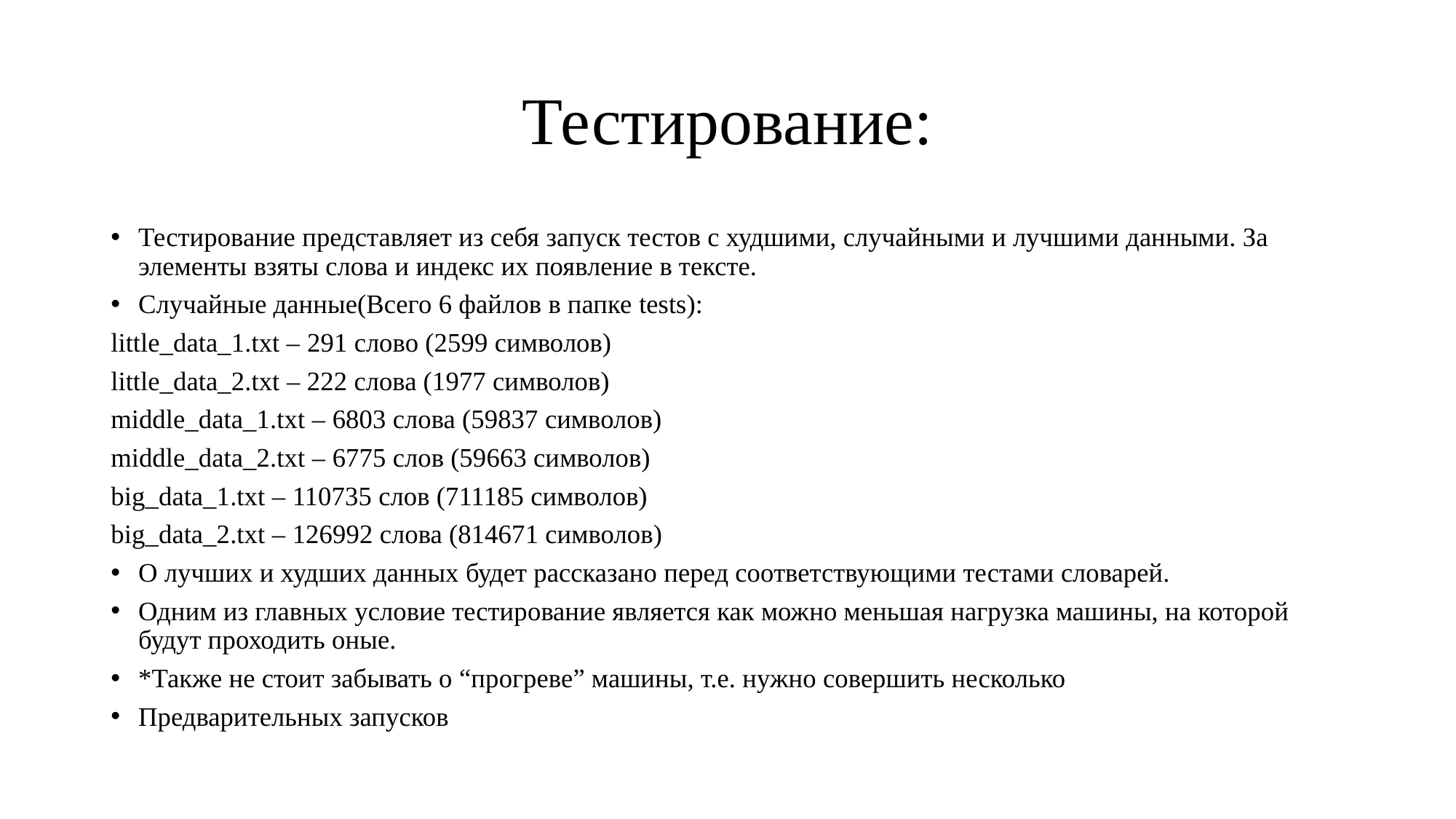

# Тестирование:
Тестирование представляет из себя запуск тестов с худшими, случайными и лучшими данными. За элементы взяты слова и индекс их появление в тексте.
Случайные данные(Всего 6 файлов в папке tests):
little_data_1.txt – 291 слово (2599 символов)
little_data_2.txt – 222 слова (1977 символов)
middle_data_1.txt – 6803 слова (59837 символов)
middle_data_2.txt – 6775 слов (59663 символов)
big_data_1.txt – 110735 слов (711185 символов)
big_data_2.txt – 126992 слова (814671 символов)
О лучших и худших данных будет рассказано перед соответствующими тестами словарей.
Одним из главных условие тестирование является как можно меньшая нагрузка машины, на которой будут проходить оные.
*Также не стоит забывать о “прогреве” машины, т.е. нужно совершить несколько
Предварительных запусков